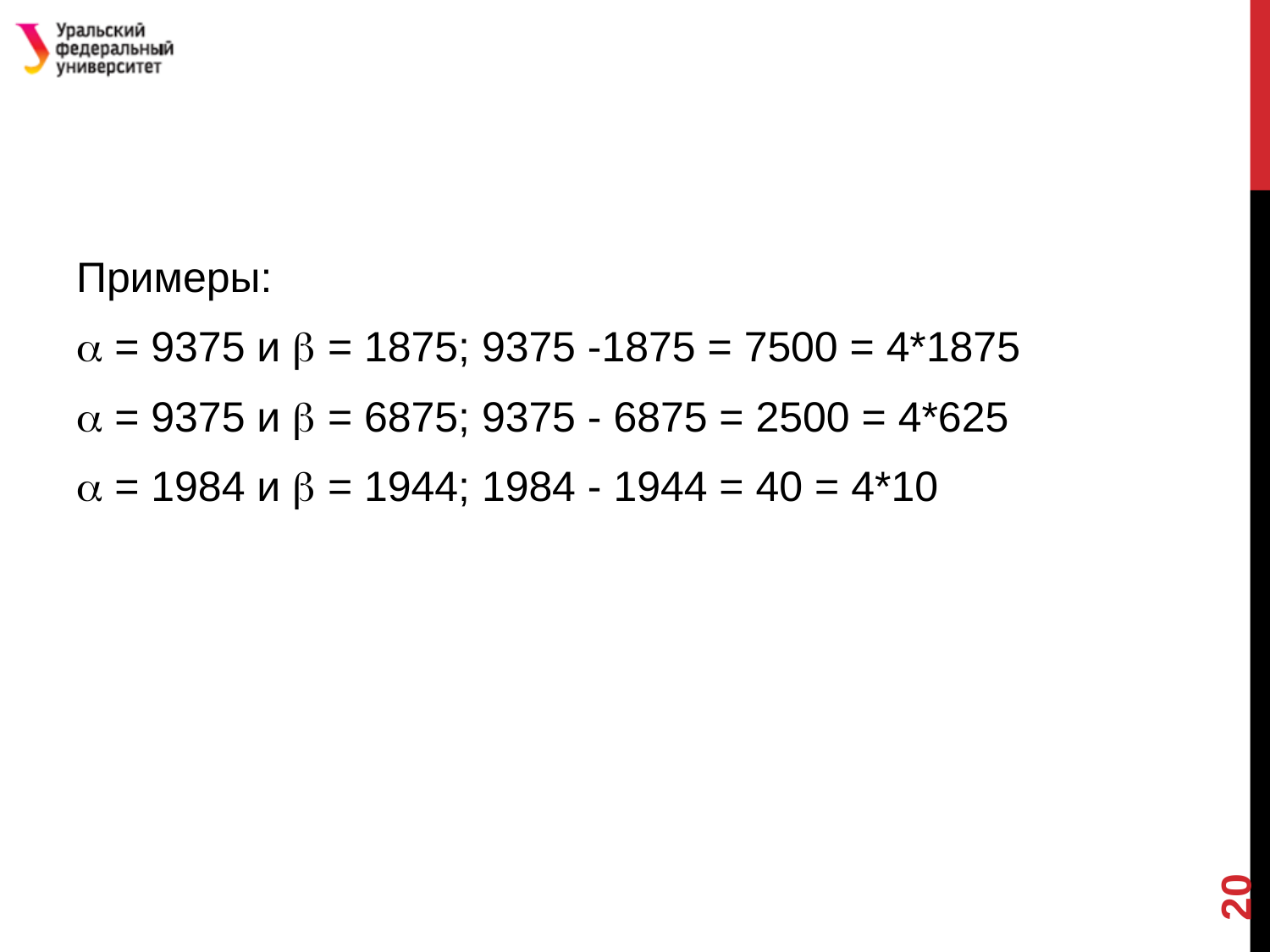

#
Примеры:
α = 9375 и β = 1875; 9375 -1875 = 7500 = 4*1875
α = 9375 и β = 6875; 9375 - 6875 = 2500 = 4*625
α = 1984 и β = 1944; 1984 - 1944 = 40 = 4*10

20